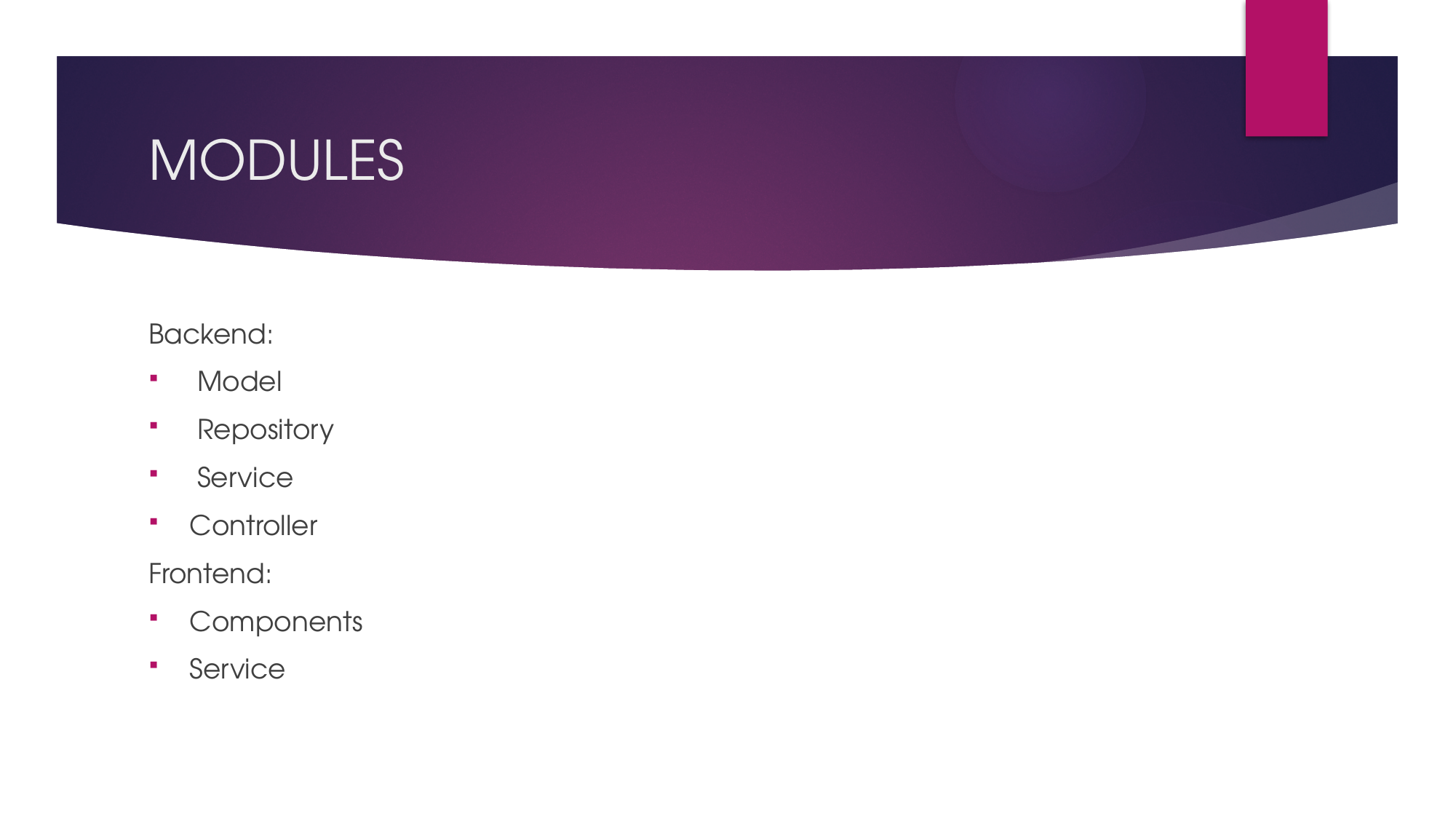

# MODULES
Backend:
 Model
 Repository
 Service
Controller
Frontend:
Components
Service